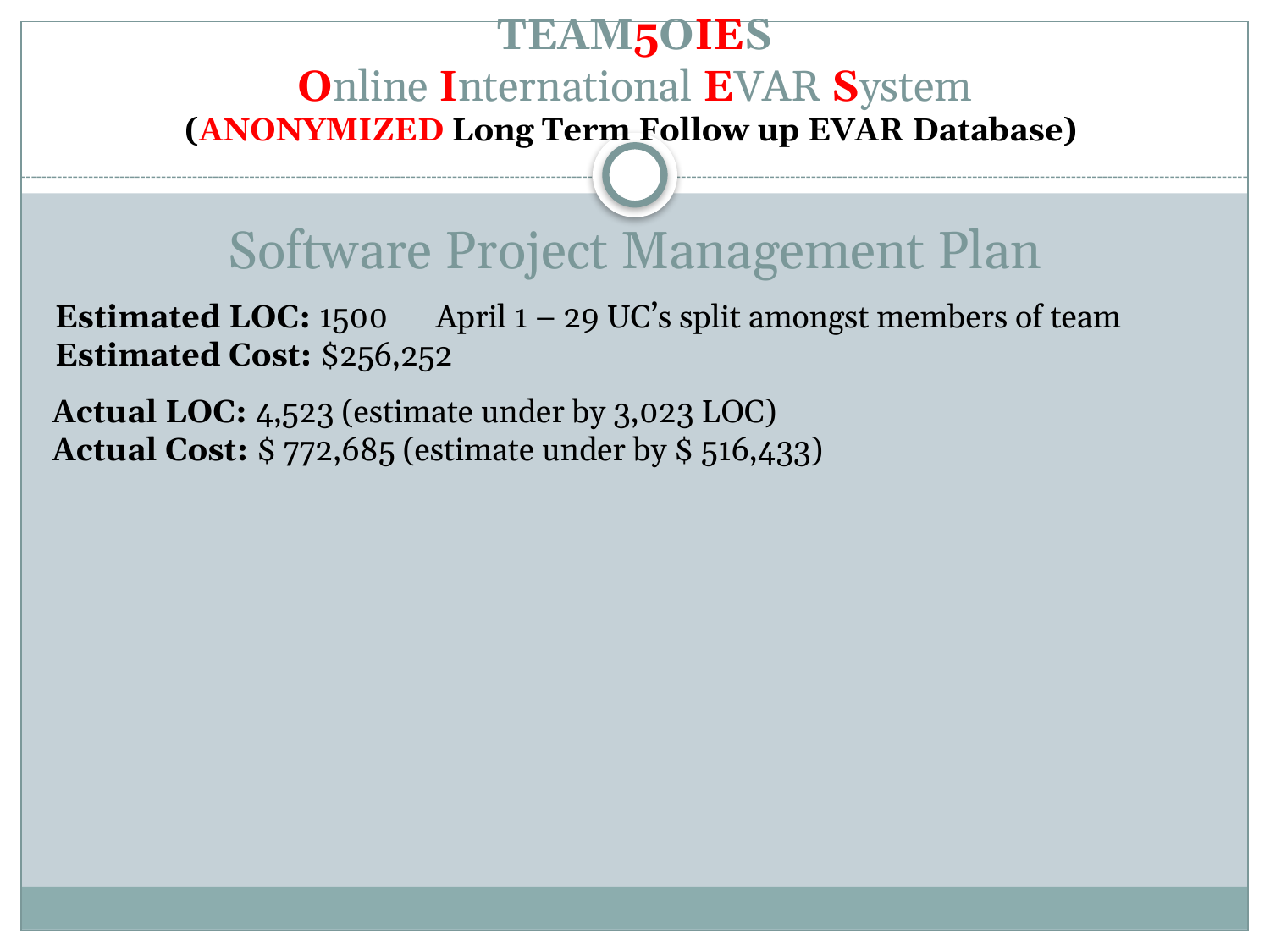

# TEAM5OIES Online International EVAR System (ANONYMIZED Long Term Follow up EVAR Database) Software Project Management Plan
Estimated LOC: 1500	April 1 – 29 UC’s split amongst members of team
Estimated Cost: $256,252
Actual LOC: 4,523 (estimate under by 3,023 LOC)
Actual Cost: $ 772,685 (estimate under by $ 516,433)